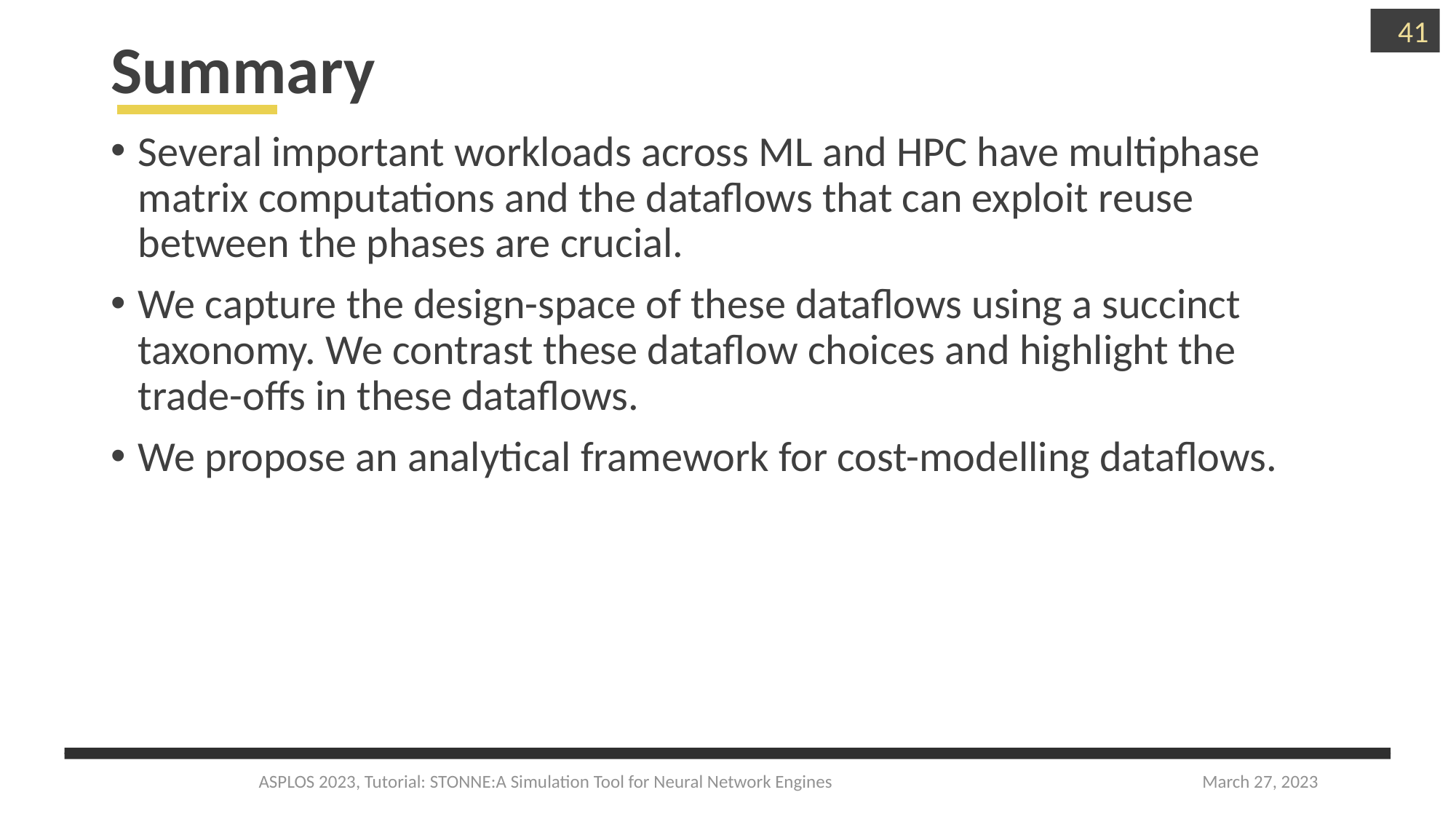

41
# Summary
Several important workloads across ML and HPC have multiphase matrix computations and the dataflows that can exploit reuse between the phases are crucial.
We capture the design-space of these dataflows using a succinct taxonomy. We contrast these dataflow choices and highlight the trade-offs in these dataflows.
We propose an analytical framework for cost-modelling dataflows.
ASPLOS 2023, Tutorial: STONNE:A Simulation Tool for Neural Network Engines
March 27, 2023